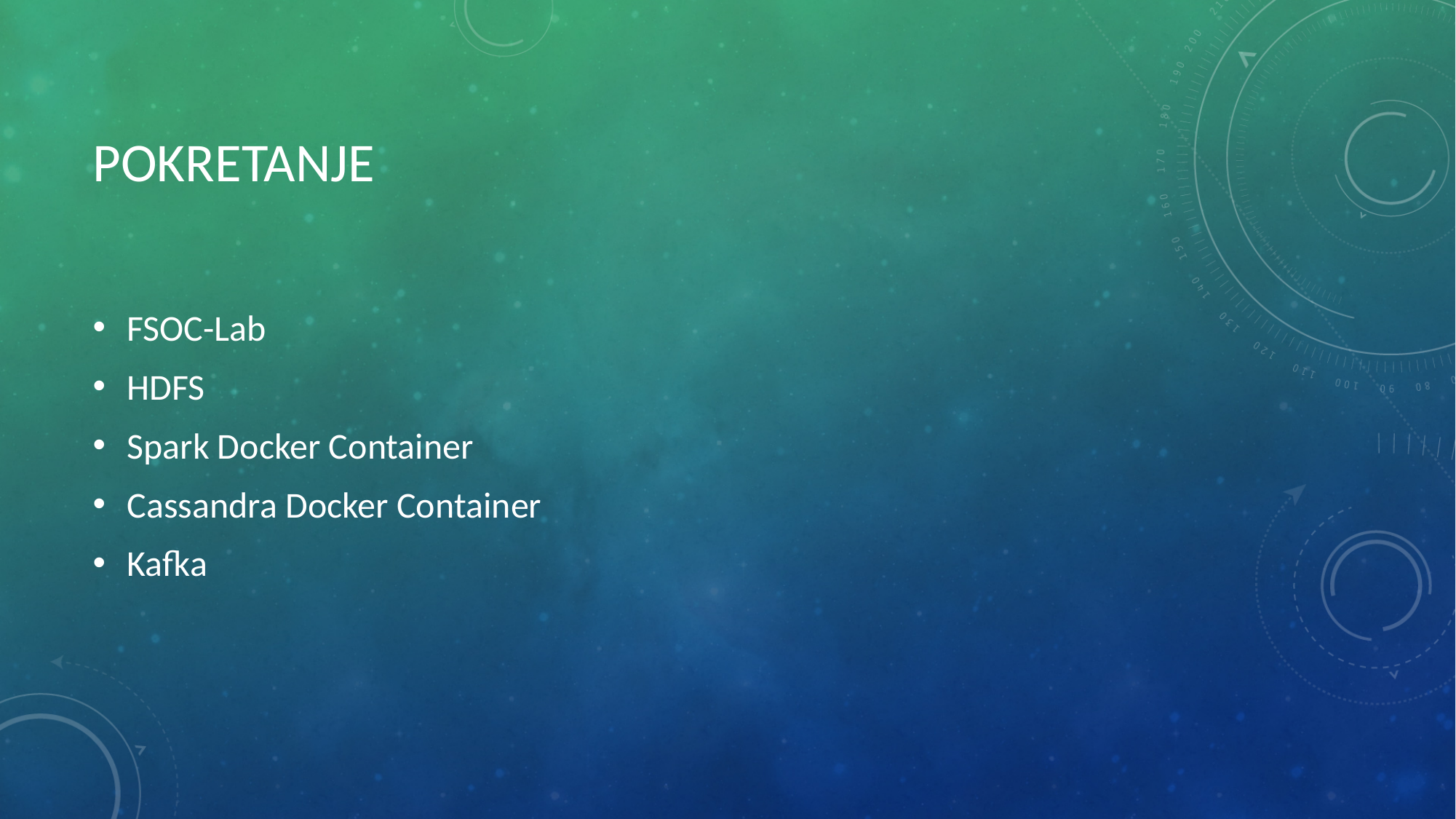

# Pokretanje
FSOC-Lab
HDFS
Spark Docker Container
Cassandra Docker Container
Kafka